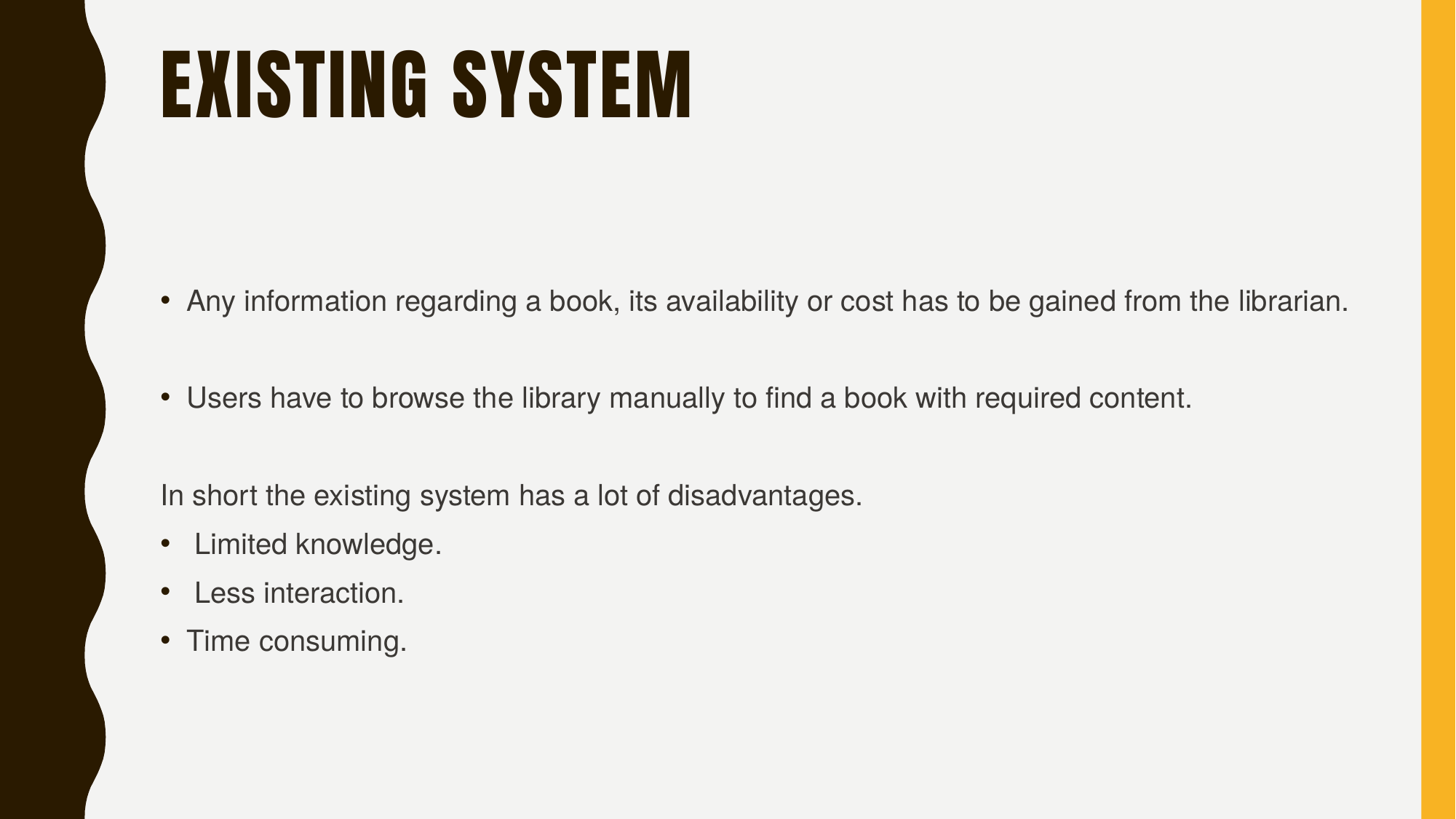

# Existing system
Any information regarding a book, its availability or cost has to be gained from the librarian.

Users have to browse the library manually to find a book with required content.

In short the existing system has a lot of disadvantages.
 Limited knowledge.
 Less interaction.
Time consuming.